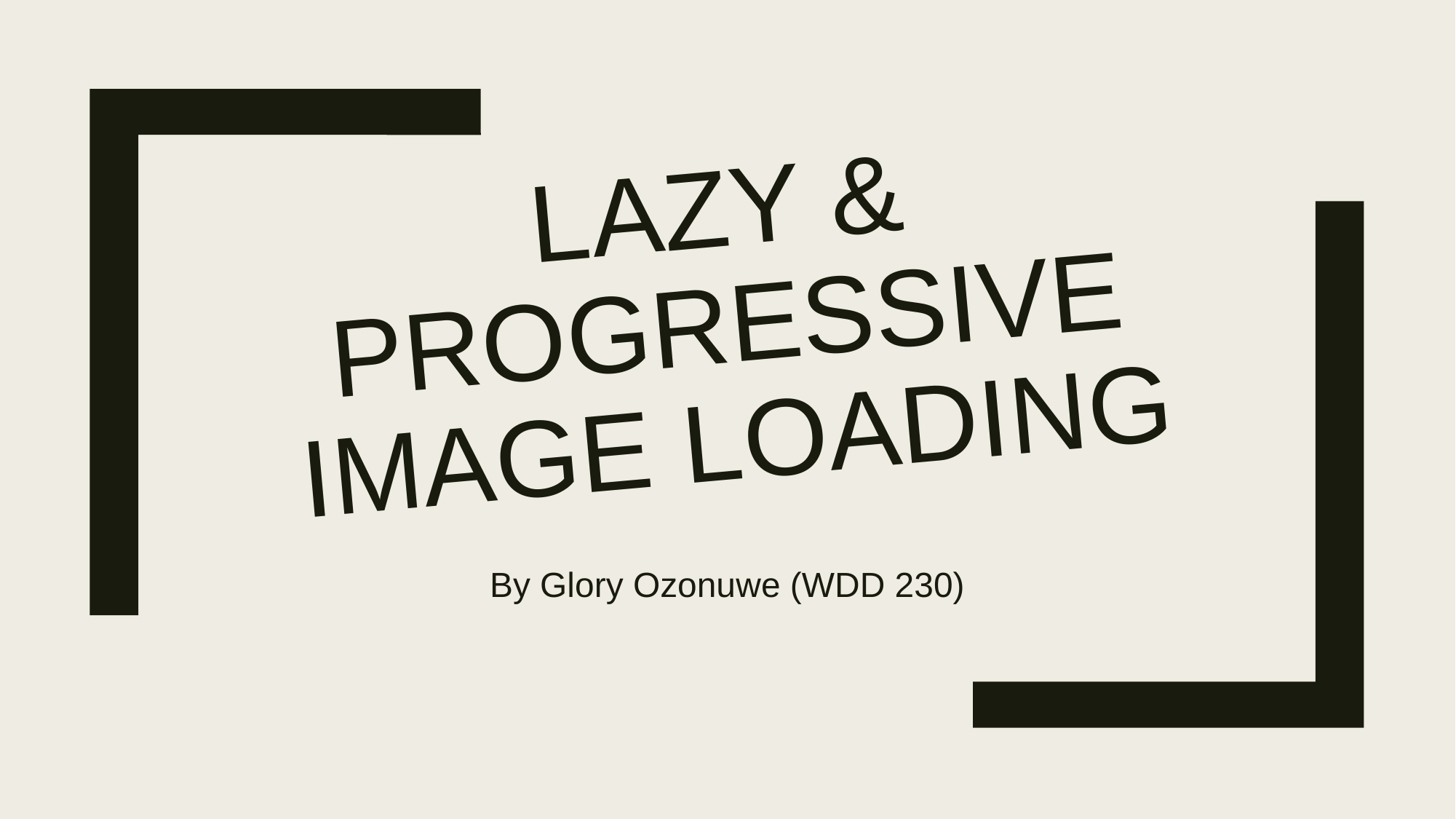

# Lazy & progressive image loading
By Glory Ozonuwe (WDD 230)